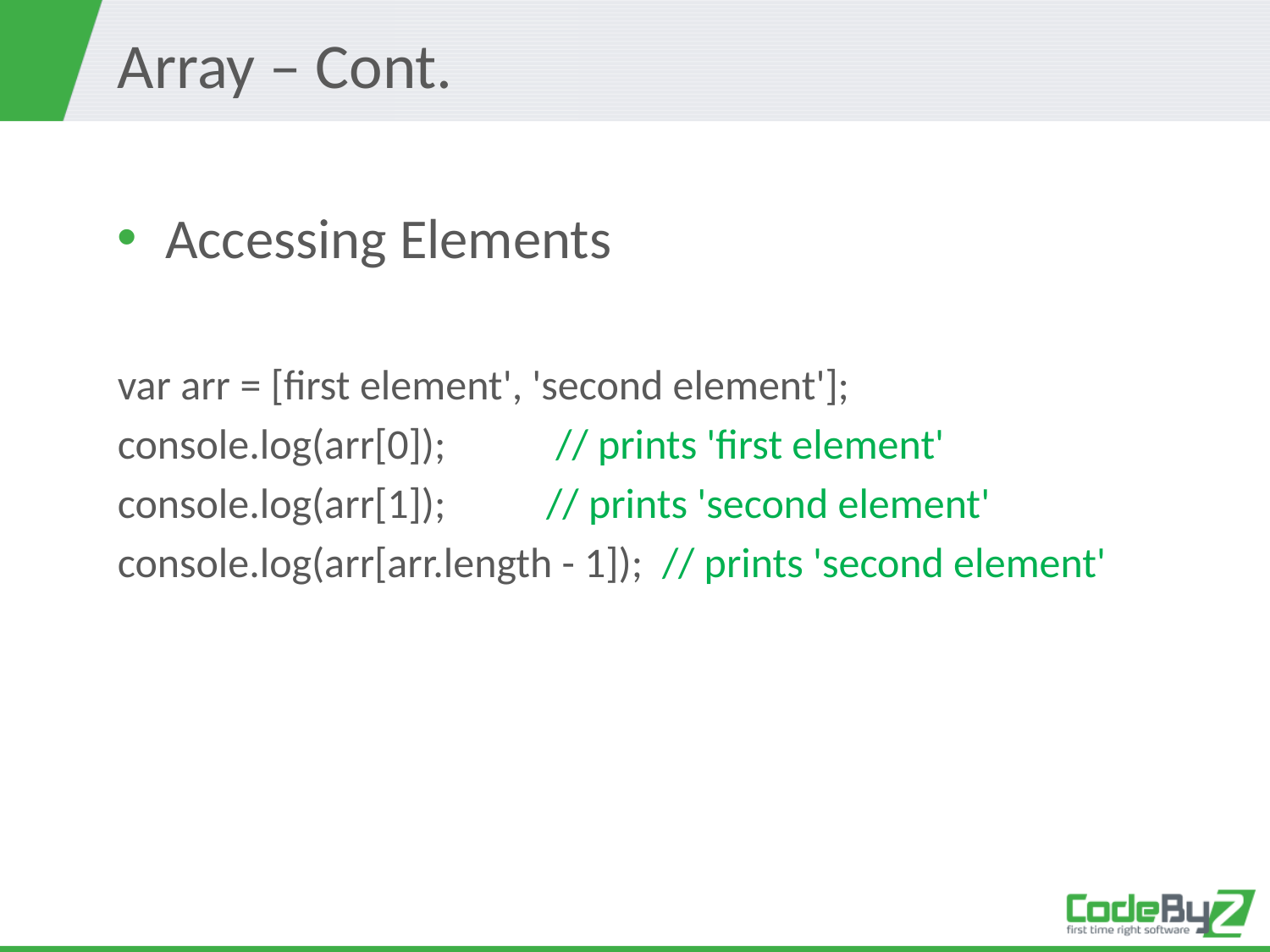

# Array – Cont.
Accessing Elements

var arr = [first element', 'second element'];
console.log(arr[0]);	 // prints 'first element'
console.log(arr[1]);	// prints 'second element'
console.log(arr[arr.length - 1]);  // prints 'second element'